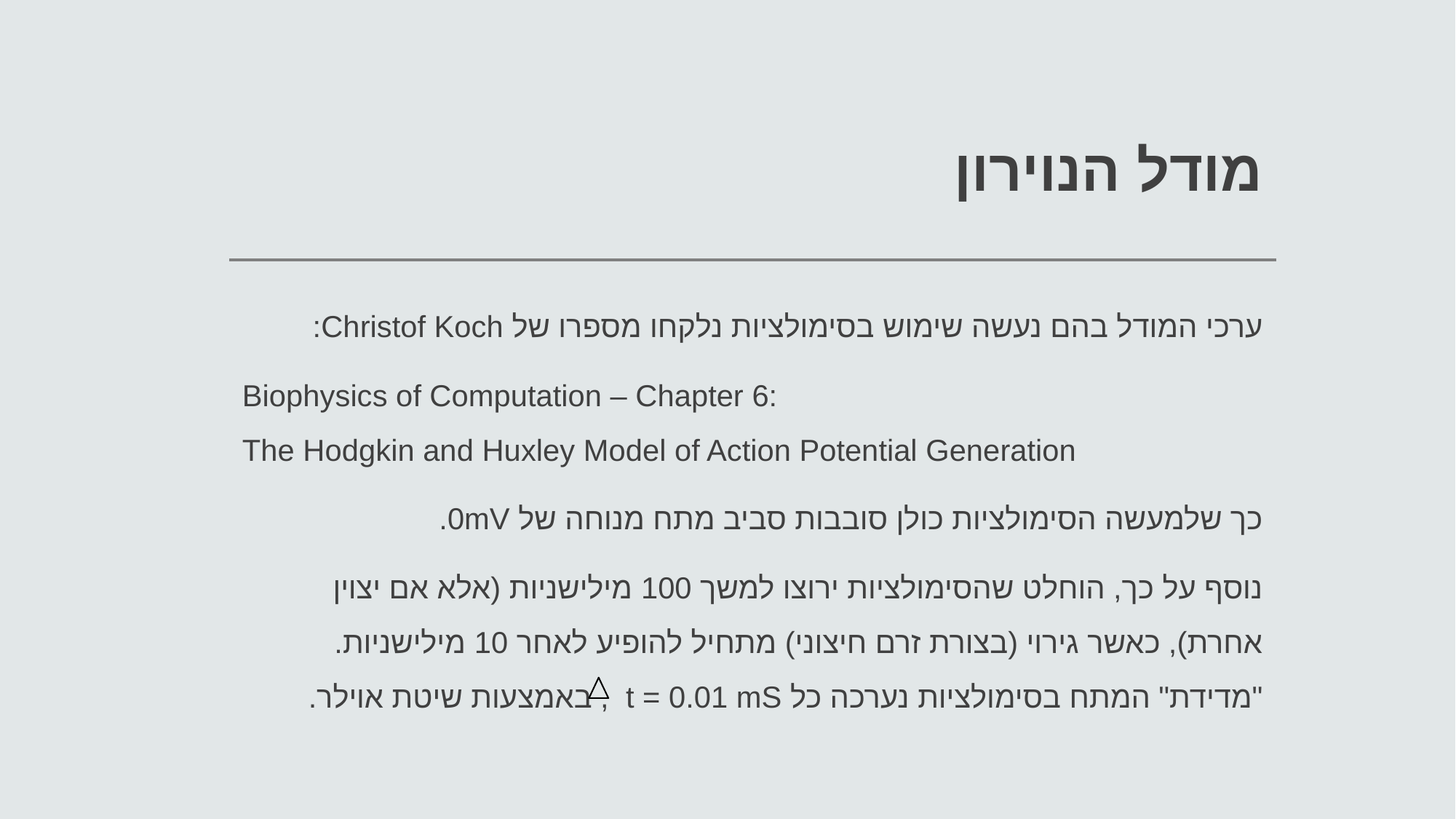

# מודל הנוירון
ערכי המודל בהם נעשה שימוש בסימולציות נלקחו מספרו של Christof Koch:
Biophysics of Computation – Chapter 6:
The Hodgkin and Huxley Model of Action Potential Generation
כך שלמעשה הסימולציות כולן סובבות סביב מתח מנוחה של 0mV.
נוסף על כך, הוחלט שהסימולציות ירוצו למשך 100 מילישניות (אלא אם יצוין אחרת), כאשר גירוי (בצורת זרם חיצוני) מתחיל להופיע לאחר 10 מילישניות. "מדידת" המתח בסימולציות נערכה כל t = 0.01 mS  , באמצעות שיטת אוילר.